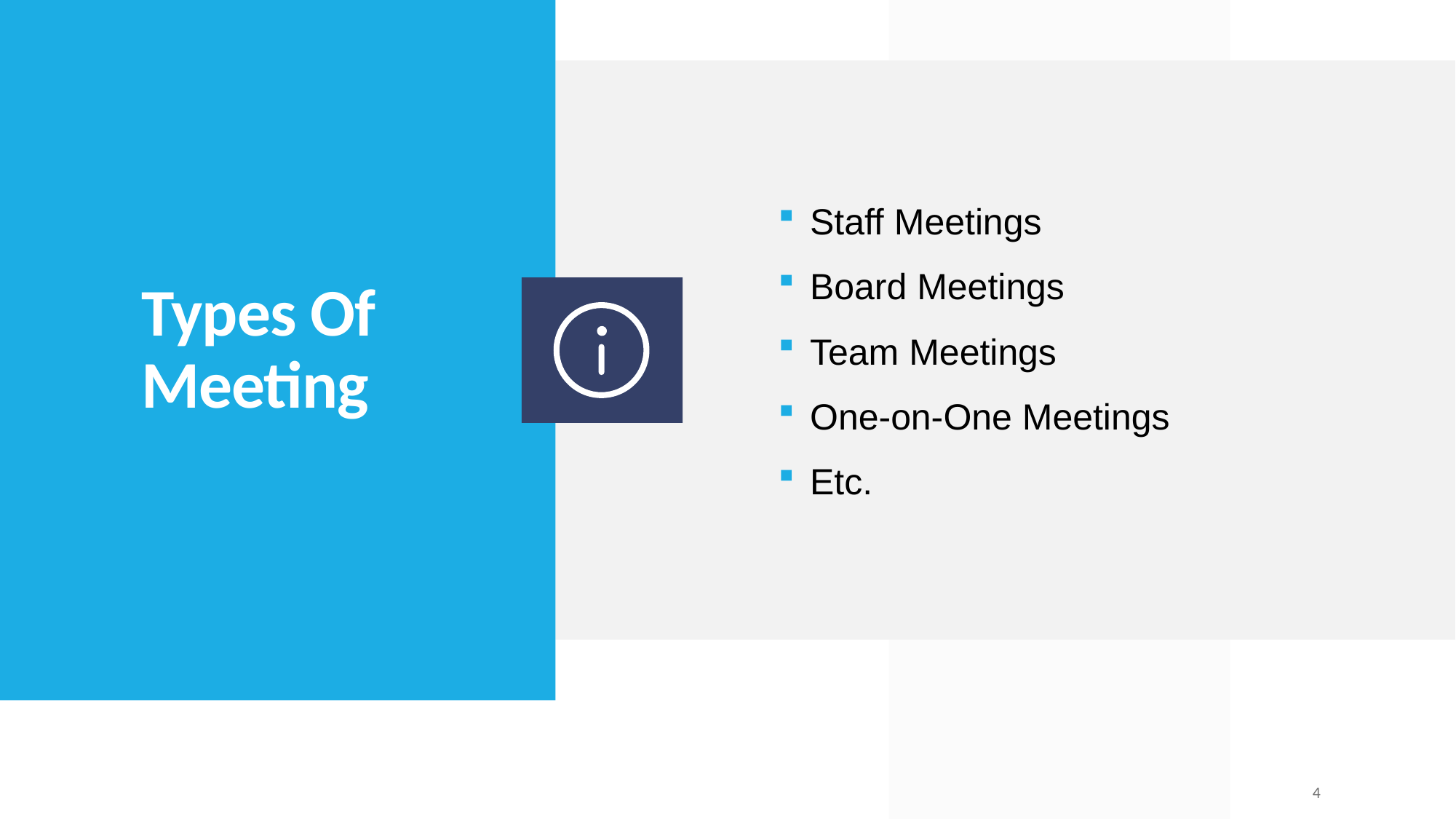

Staff Meetings
Board Meetings
Team Meetings
One-on-One Meetings
Etc.
# Types Of Meeting

4